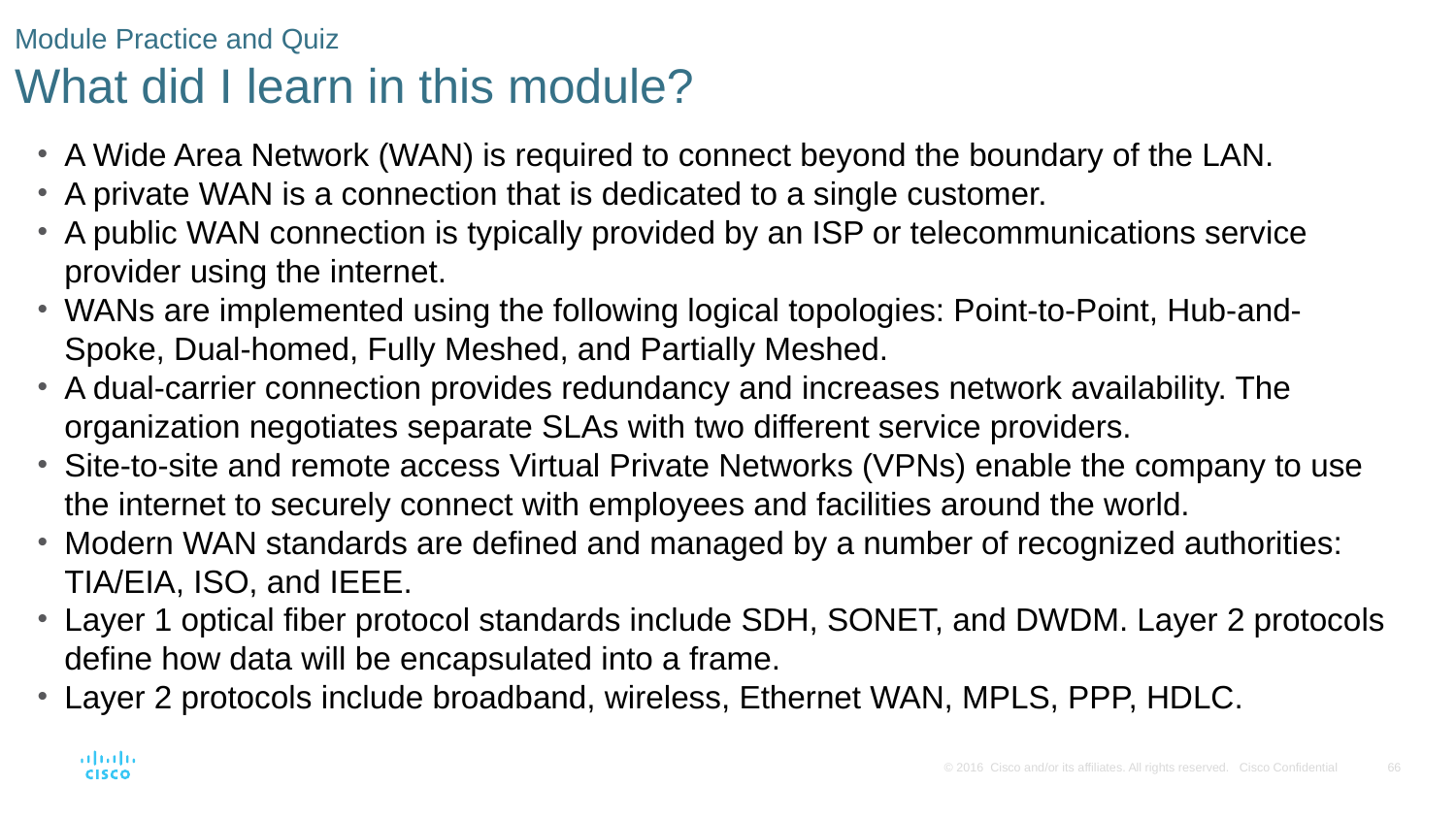

# Module Practice and Quiz What did I learn in this module?
A Wide Area Network (WAN) is required to connect beyond the boundary of the LAN.
A private WAN is a connection that is dedicated to a single customer.
A public WAN connection is typically provided by an ISP or telecommunications service provider using the internet.
WANs are implemented using the following logical topologies: Point-to-Point, Hub-and-Spoke, Dual-homed, Fully Meshed, and Partially Meshed.
A dual-carrier connection provides redundancy and increases network availability. The organization negotiates separate SLAs with two different service providers.
Site-to-site and remote access Virtual Private Networks (VPNs) enable the company to use the internet to securely connect with employees and facilities around the world.
Modern WAN standards are defined and managed by a number of recognized authorities: TIA/EIA, ISO, and IEEE.
Layer 1 optical fiber protocol standards include SDH, SONET, and DWDM. Layer 2 protocols define how data will be encapsulated into a frame.
Layer 2 protocols include broadband, wireless, Ethernet WAN, MPLS, PPP, HDLC.